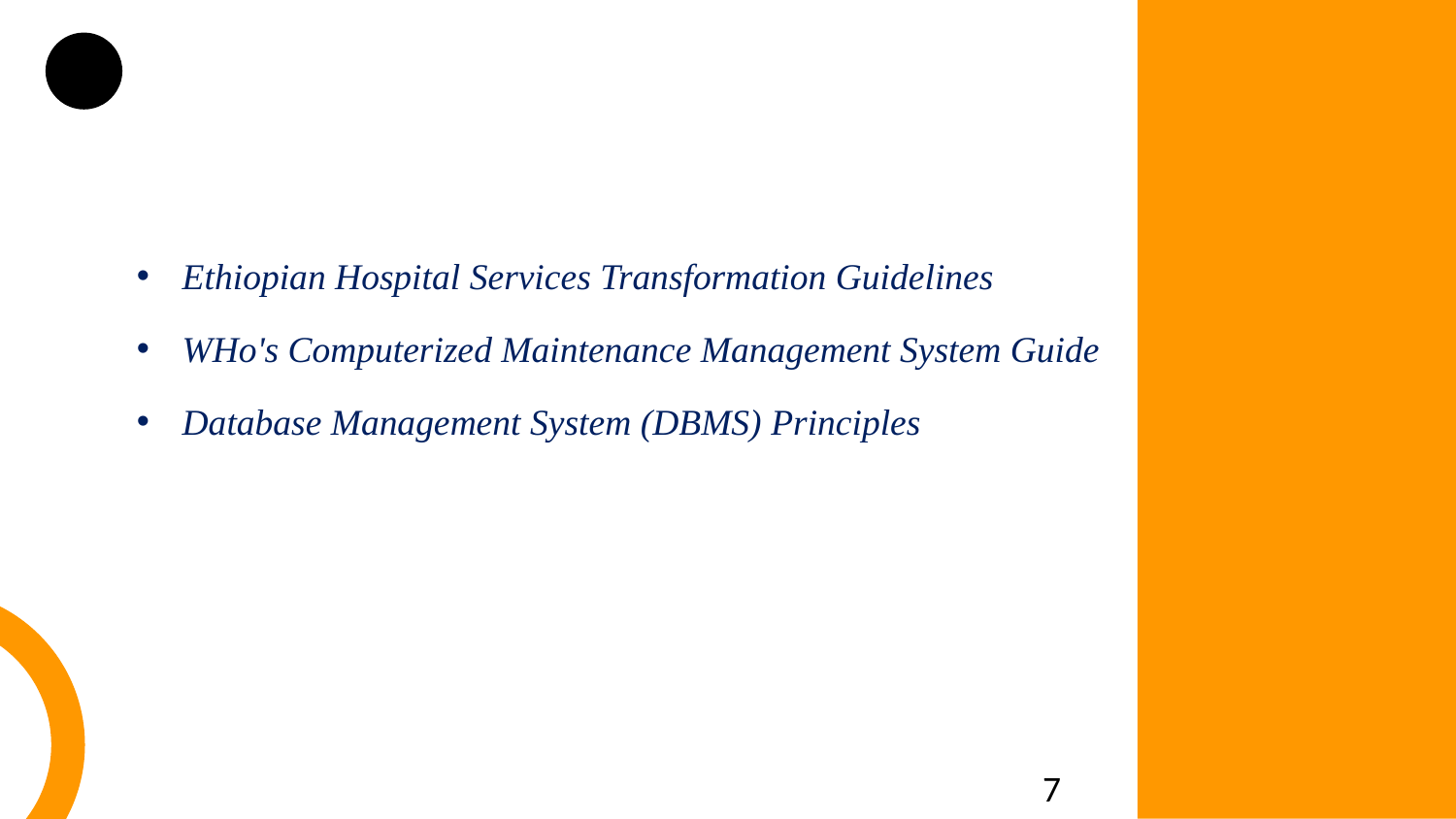

Ethiopian Hospital Services Transformation Guidelines
WHo's Computerized Maintenance Management System Guide
Database Management System (DBMS) Principles

7